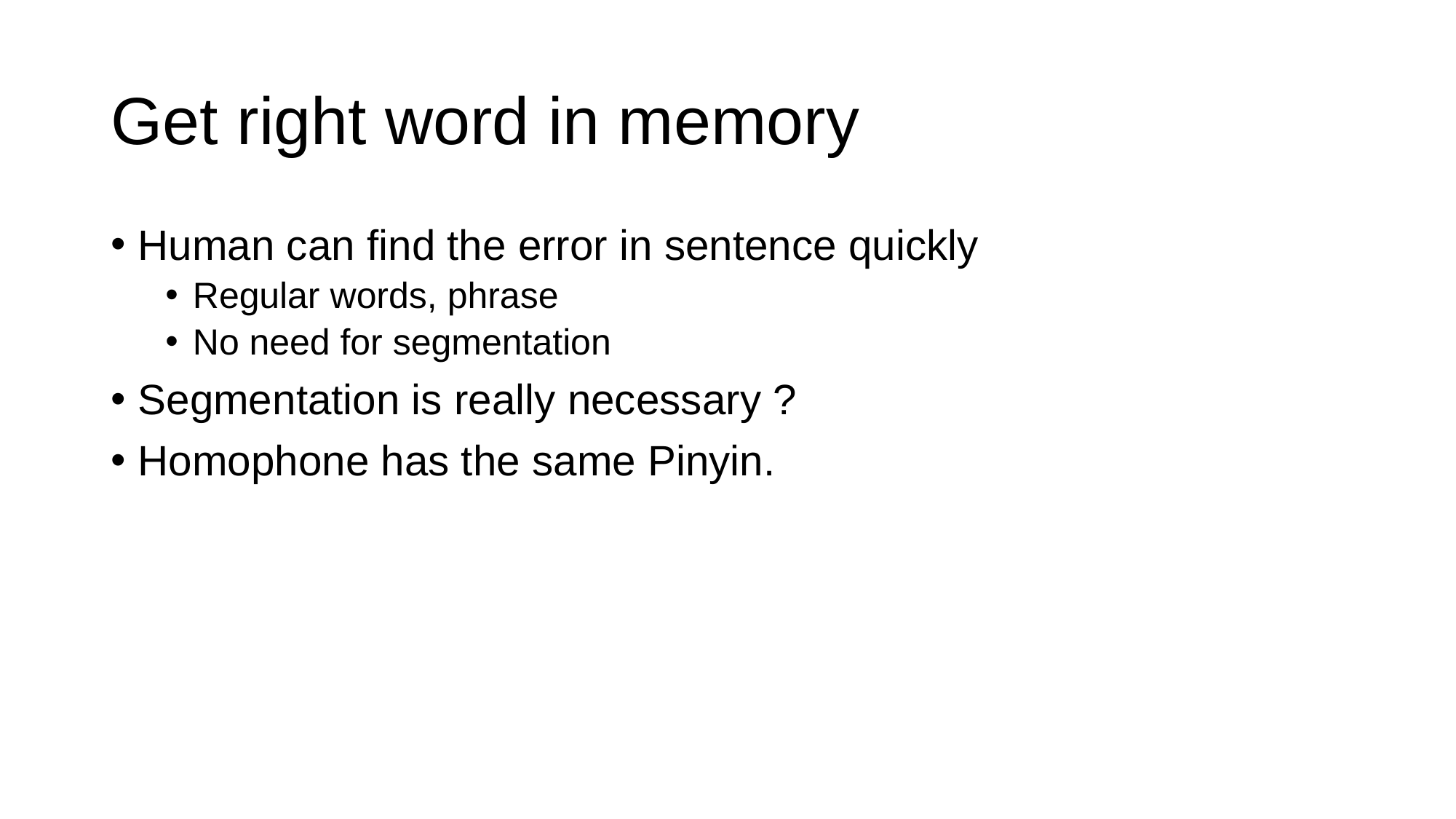

# Get right word in memory
Human can find the error in sentence quickly
Regular words, phrase
No need for segmentation
Segmentation is really necessary ?
Homophone has the same Pinyin.